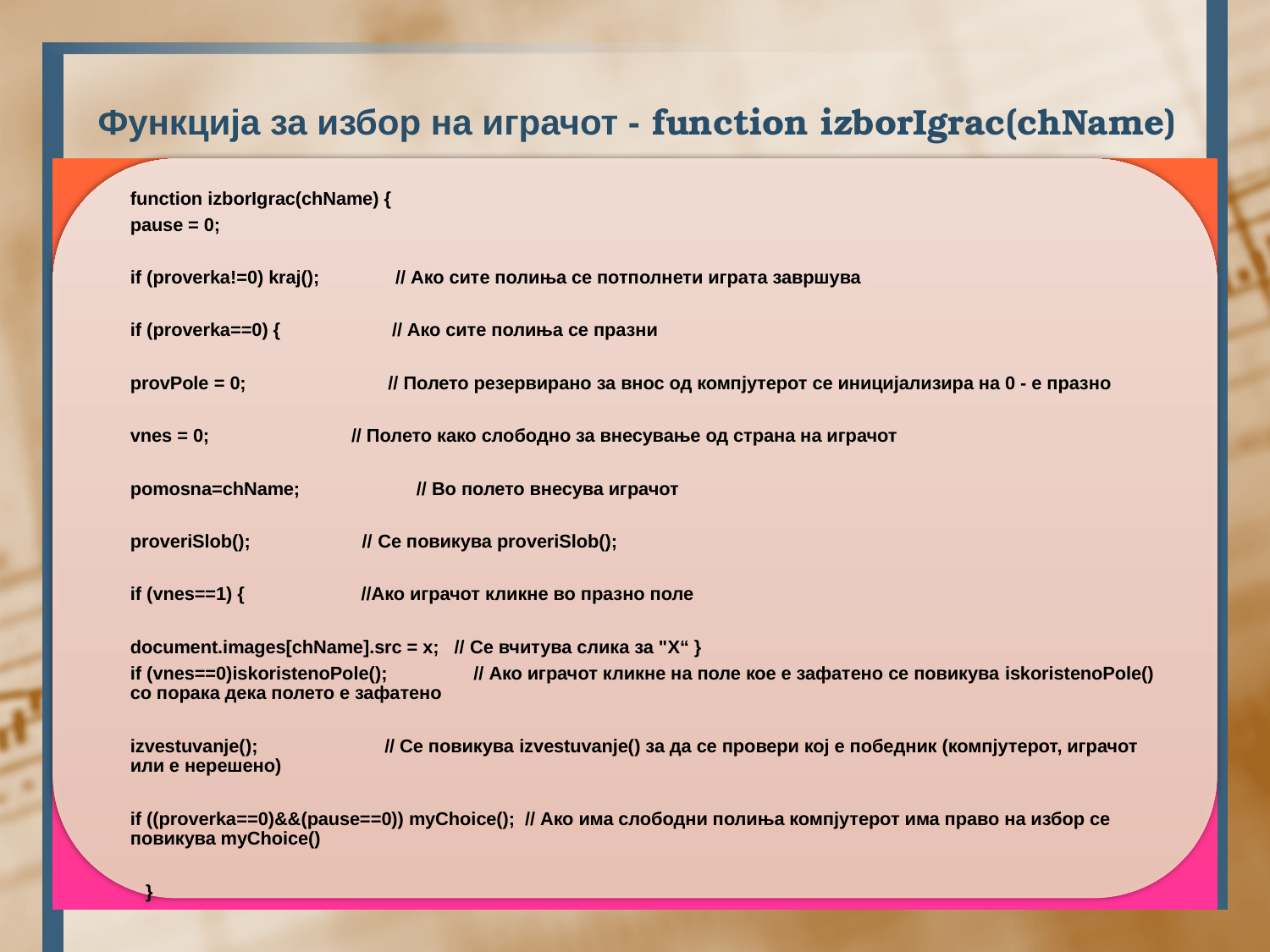

Функција за избор на играчот - function izborIgrac(chName)

function izborIgrac(chName) {
pause = 0;

if (proverka!=0) kraj();               // Ако сите полиња се потполнети играта завршува

if (proverka==0) {                      // Ако сите полиња се празни

provPole = 0;                            // Полето резервирано за внос од компјутерот се иницијализира на 0 - е празно

vnes = 0;                            // Полето како слободно за внесување од страна на играчот

pomosna=chName;                       // Во полето внесува играчот

proveriSlob();                      // Се повикува proveriSlob();

if (vnes==1) {                       //Ако играчот кликне во празно поле

document.images[chName].src = x;   // Се вчитува слика за "X“ }
if (vnes==0)iskoristenoPole();                 // Ако играчот кликне на поле кое е зафатено се повикува iskoristenoPole() со порака дека полето е зафатено

izvestuvanje();                         // Се повикува izvestuvanje() за да се провери кој е победник (компјутерот, играчот или е нерешено)

if ((proverka==0)&&(pause==0)) myChoice();  // Ако има слободни полиња компјутерот има право на избор се повикува myChoice()

   }